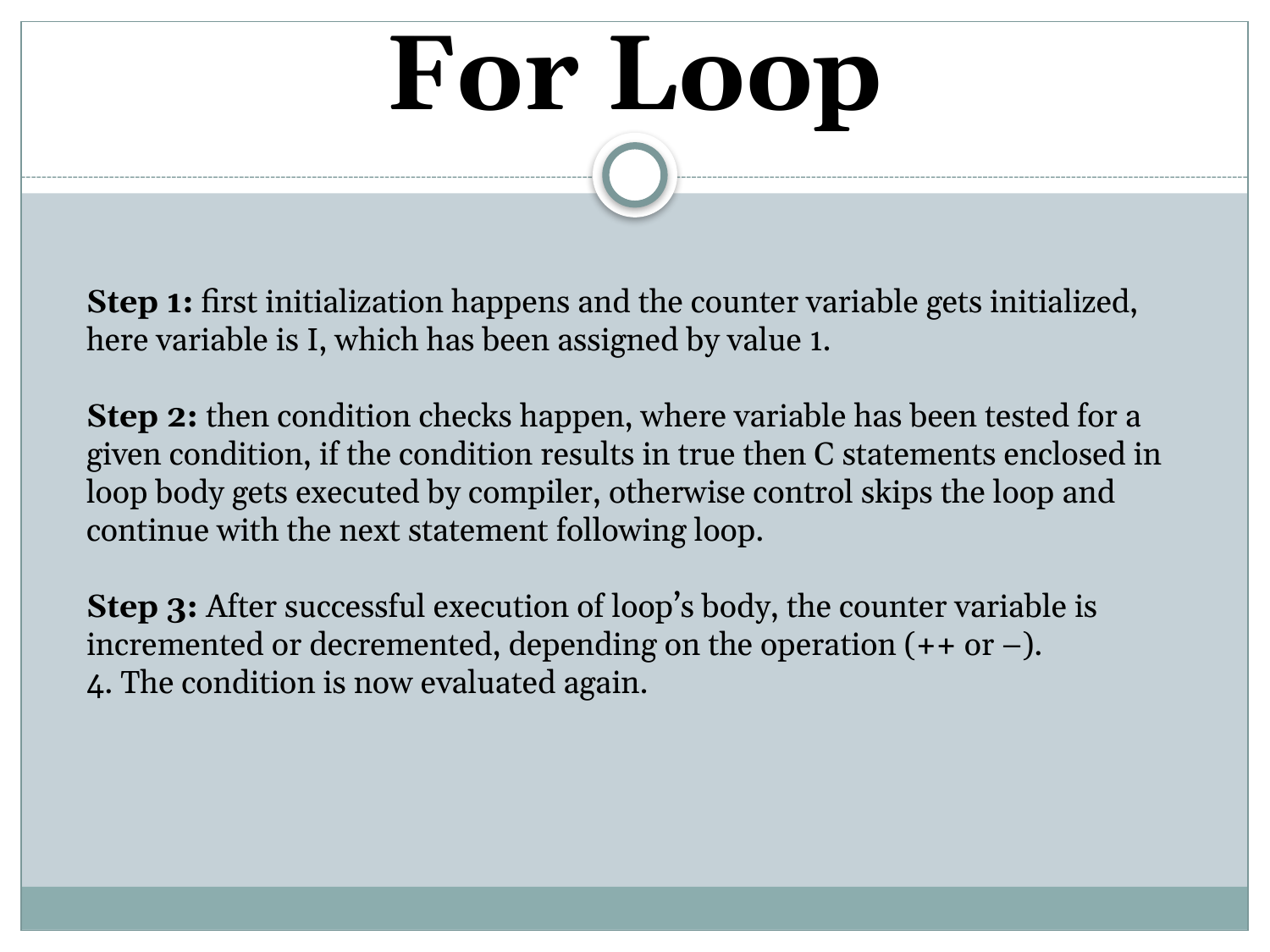

# For Loop
Step 1: first initialization happens and the counter variable gets initialized, here variable is I, which has been assigned by value 1.
Step 2: then condition checks happen, where variable has been tested for a given condition, if the condition results in true then C statements enclosed in loop body gets executed by compiler, otherwise control skips the loop and continue with the next statement following loop.
Step 3: After successful execution of loop’s body, the counter variable is incremented or decremented, depending on the operation (++ or –).
4. The condition is now evaluated again.